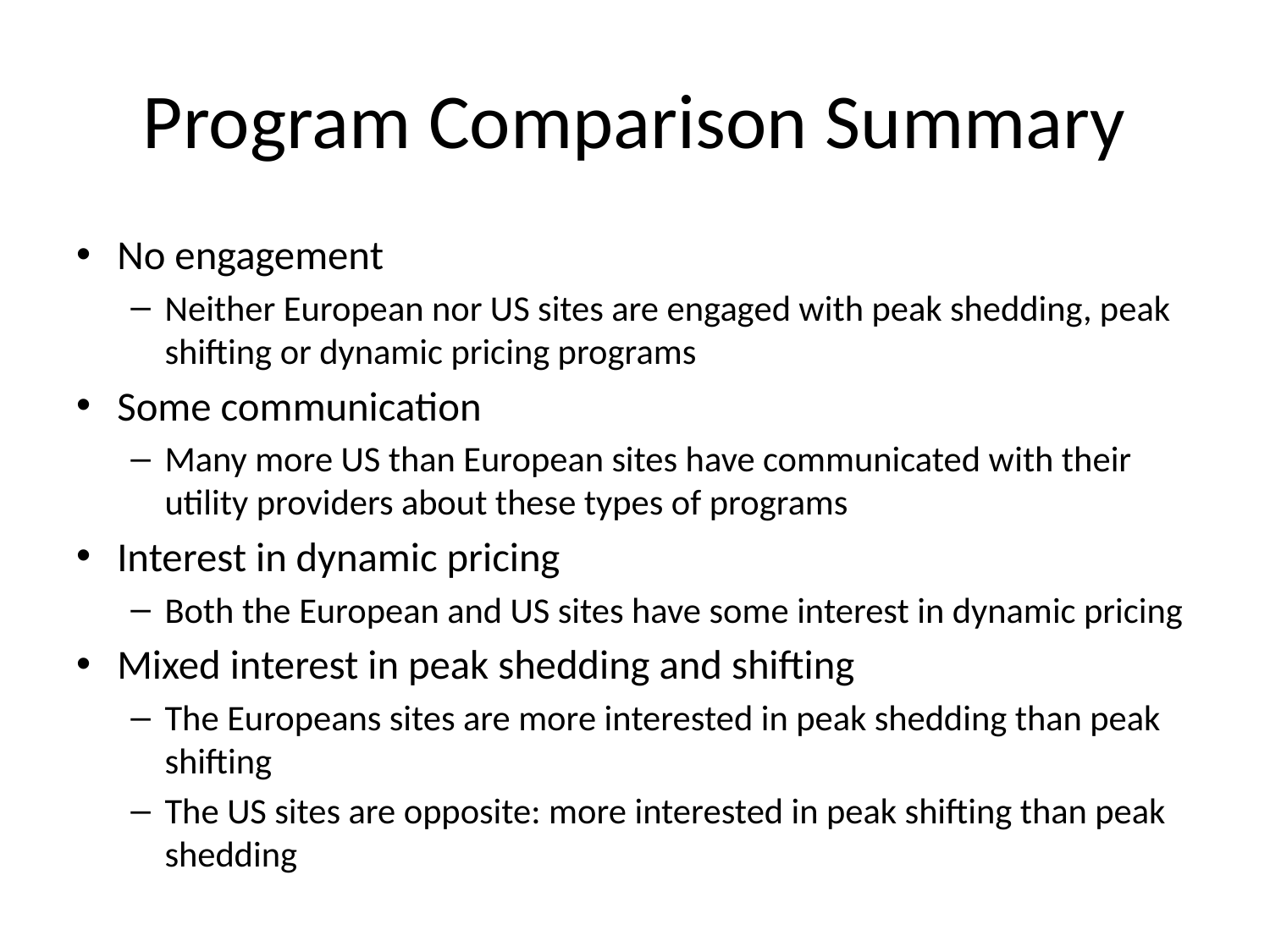

# Program Comparison Summary
No engagement
Neither European nor US sites are engaged with peak shedding, peak shifting or dynamic pricing programs
Some communication
Many more US than European sites have communicated with their utility providers about these types of programs
Interest in dynamic pricing
Both the European and US sites have some interest in dynamic pricing
Mixed interest in peak shedding and shifting
The Europeans sites are more interested in peak shedding than peak shifting
The US sites are opposite: more interested in peak shifting than peak shedding